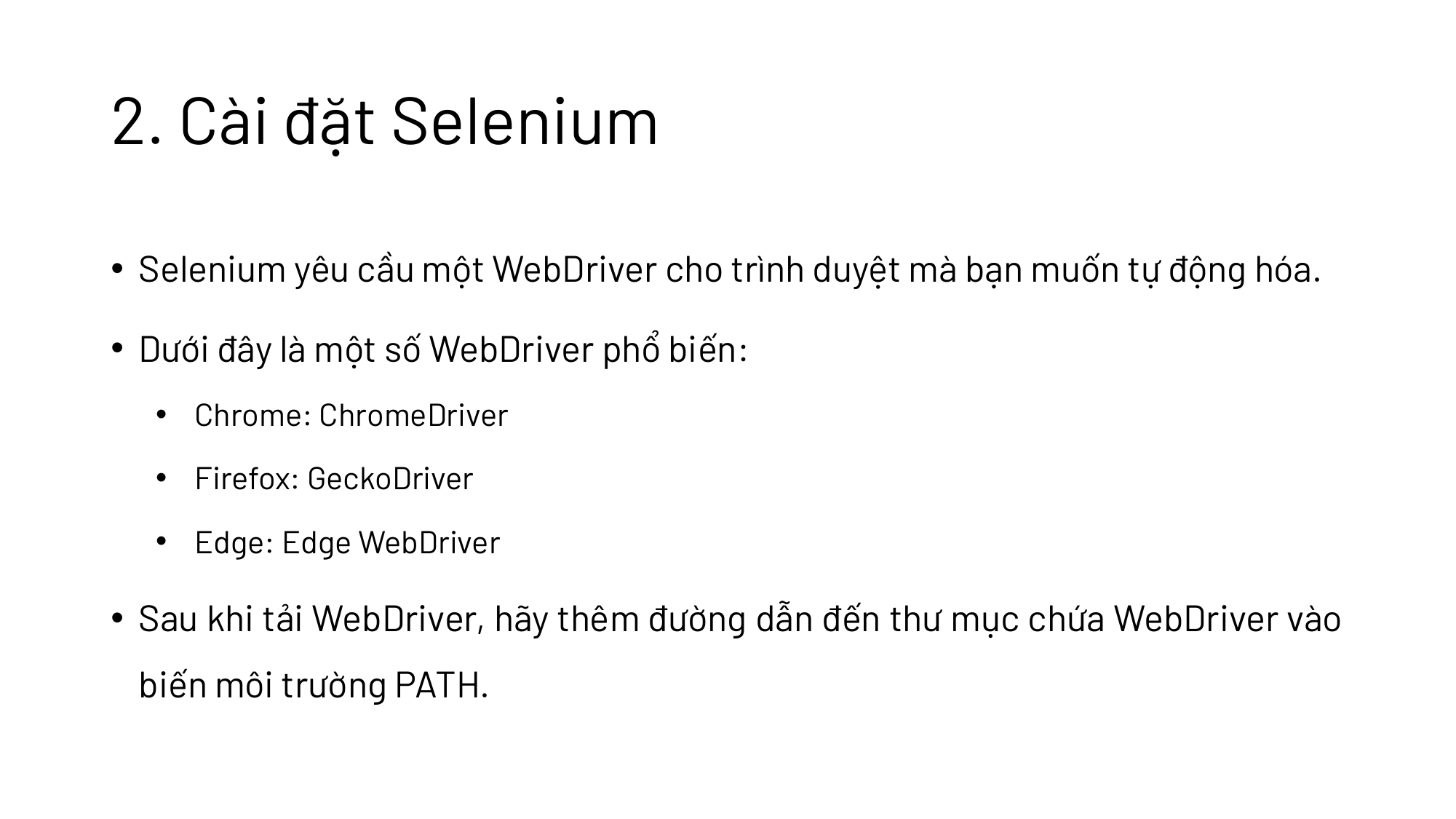

# 2. Cài đặt Selenium
Selenium yêu cầu một WebDriver cho trình duyệt mà bạn muốn tự động hóa.
Dưới đây là một số WebDriver phổ biến:
Chrome: ChromeDriver
Firefox: GeckoDriver
Edge: Edge WebDriver
Sau khi tải WebDriver, hãy thêm đường dẫn đến thư mục chứa WebDriver vào biến môi trường PATH.